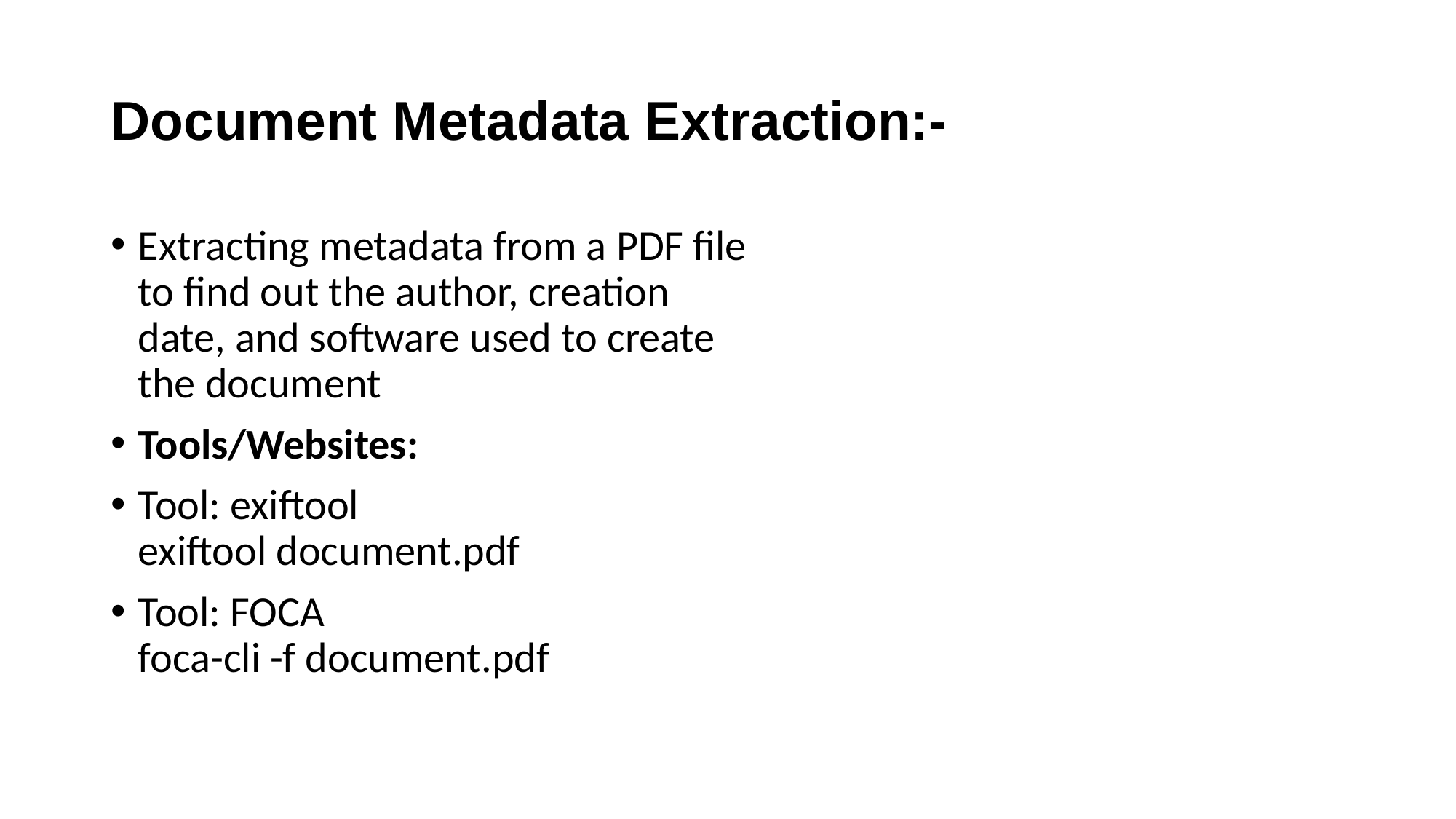

# Document Metadata Extraction:-
Extracting metadata from a PDF file to find out the author, creation date, and software used to create the document
Tools/Websites:
Tool: exiftool
exiftool document.pdf
Tool: FOCA
foca-cli -f document.pdf